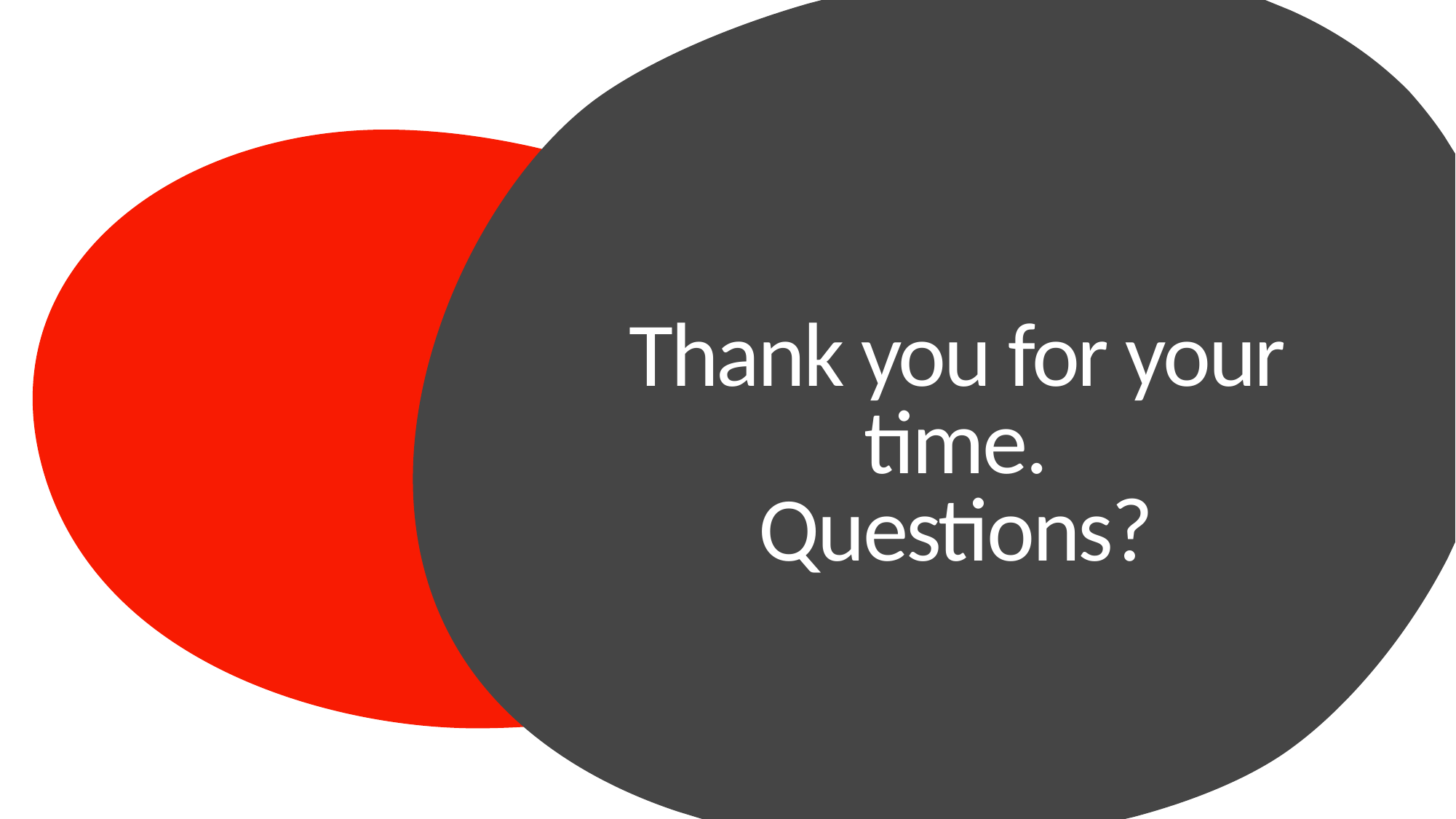

# Thank you for your time. Questions?